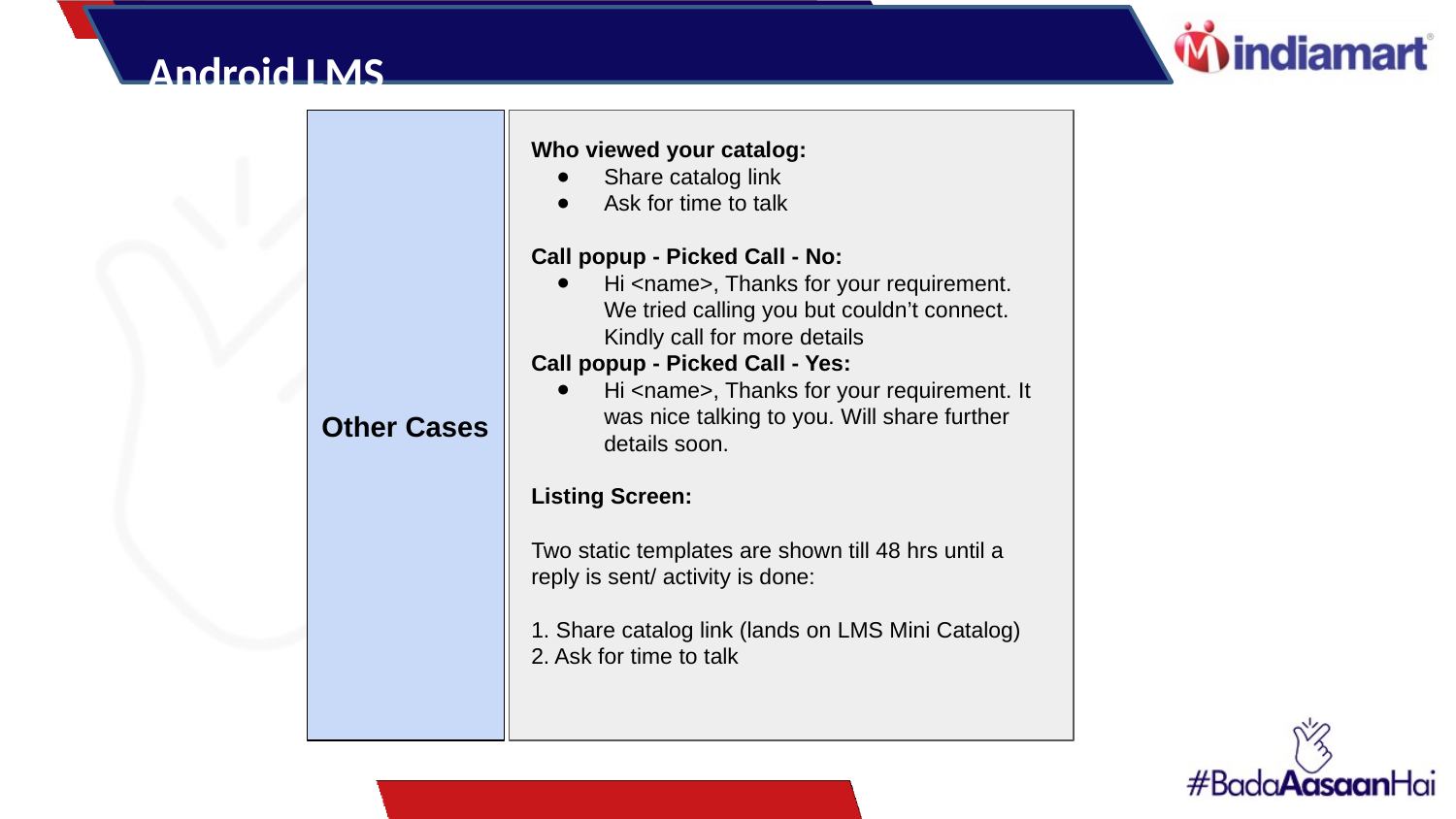

Android LMS
Other Cases

Who viewed your catalog:
Share catalog link
Ask for time to talk

Call popup - Picked Call - No:
Hi <name>, Thanks for your requirement. We tried calling you but couldn’t connect. Kindly call for more details
Call popup - Picked Call - Yes:
Hi <name>, Thanks for your requirement. It was nice talking to you. Will share further details soon.

Listing Screen:

Two static templates are shown till 48 hrs until a reply is sent/ activity is done:

1. Share catalog link (lands on LMS Mini Catalog)
2. Ask for time to talk